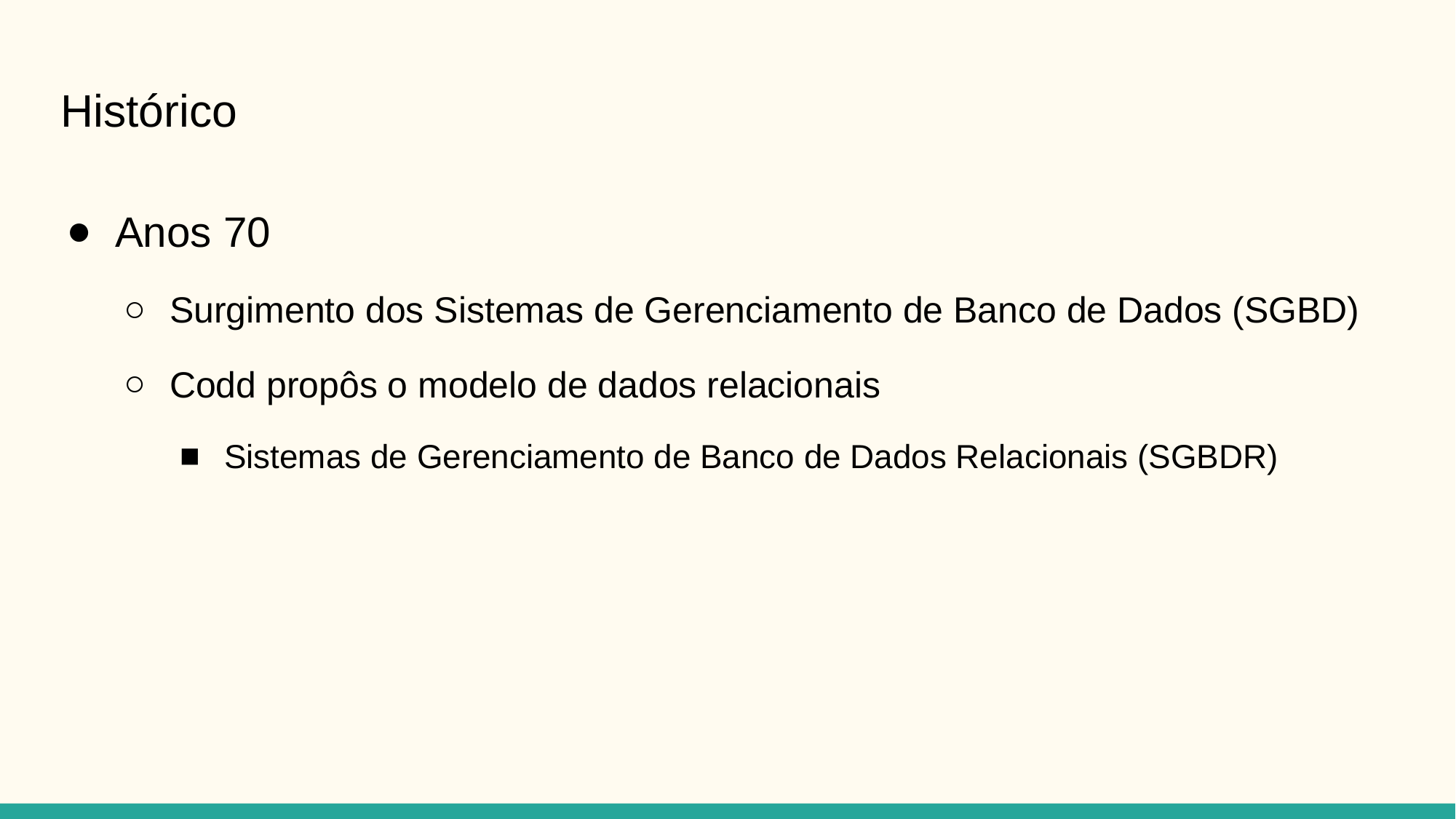

# Histórico
Anos 70
Surgimento dos Sistemas de Gerenciamento de Banco de Dados (SGBD)
Codd propôs o modelo de dados relacionais
Sistemas de Gerenciamento de Banco de Dados Relacionais (SGBDR)